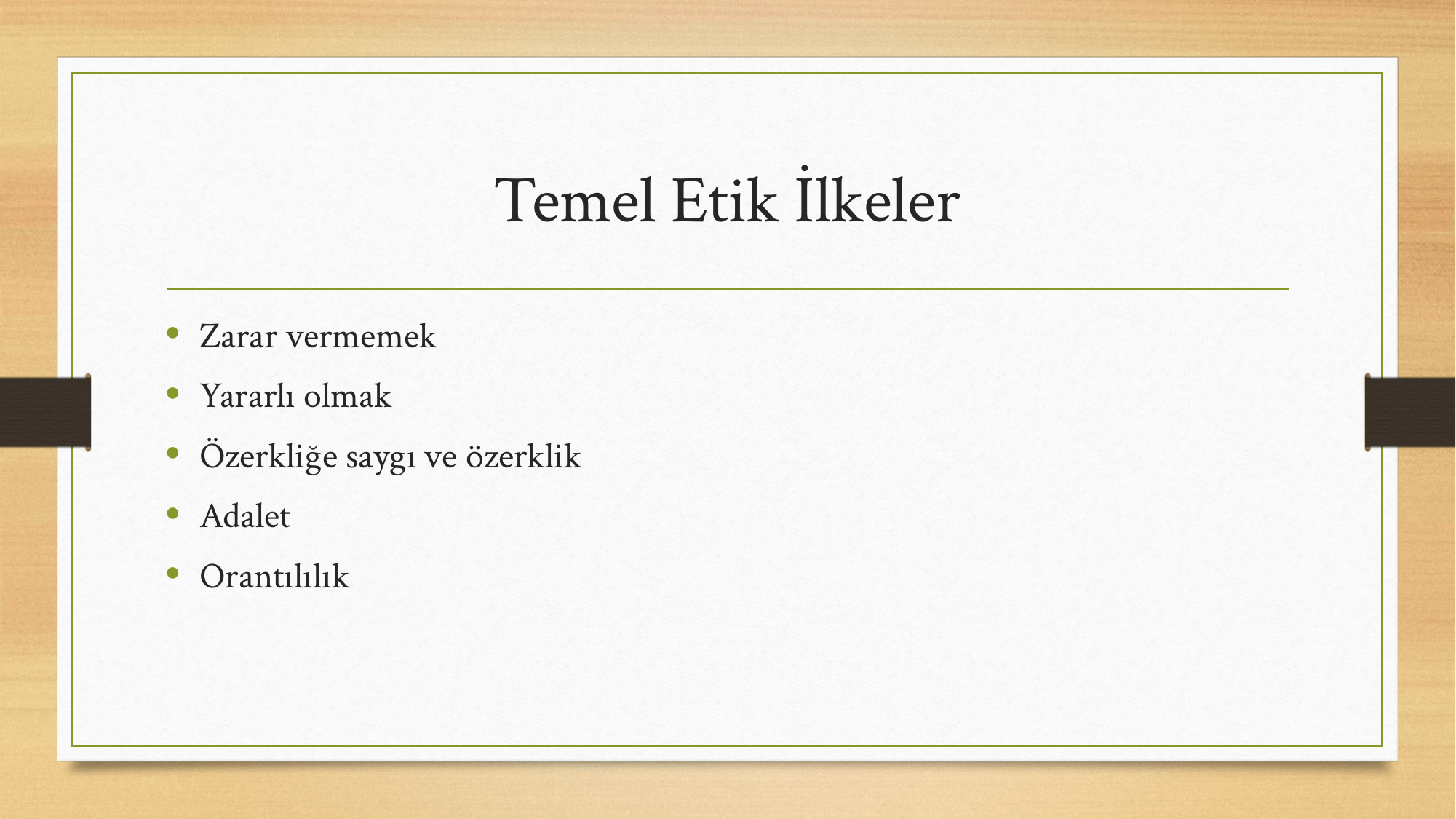

# Temel Etik İlkeler
Zarar vermemek
Yararlı olmak
Özerkliğe saygı ve özerklik
Adalet
Orantılılık